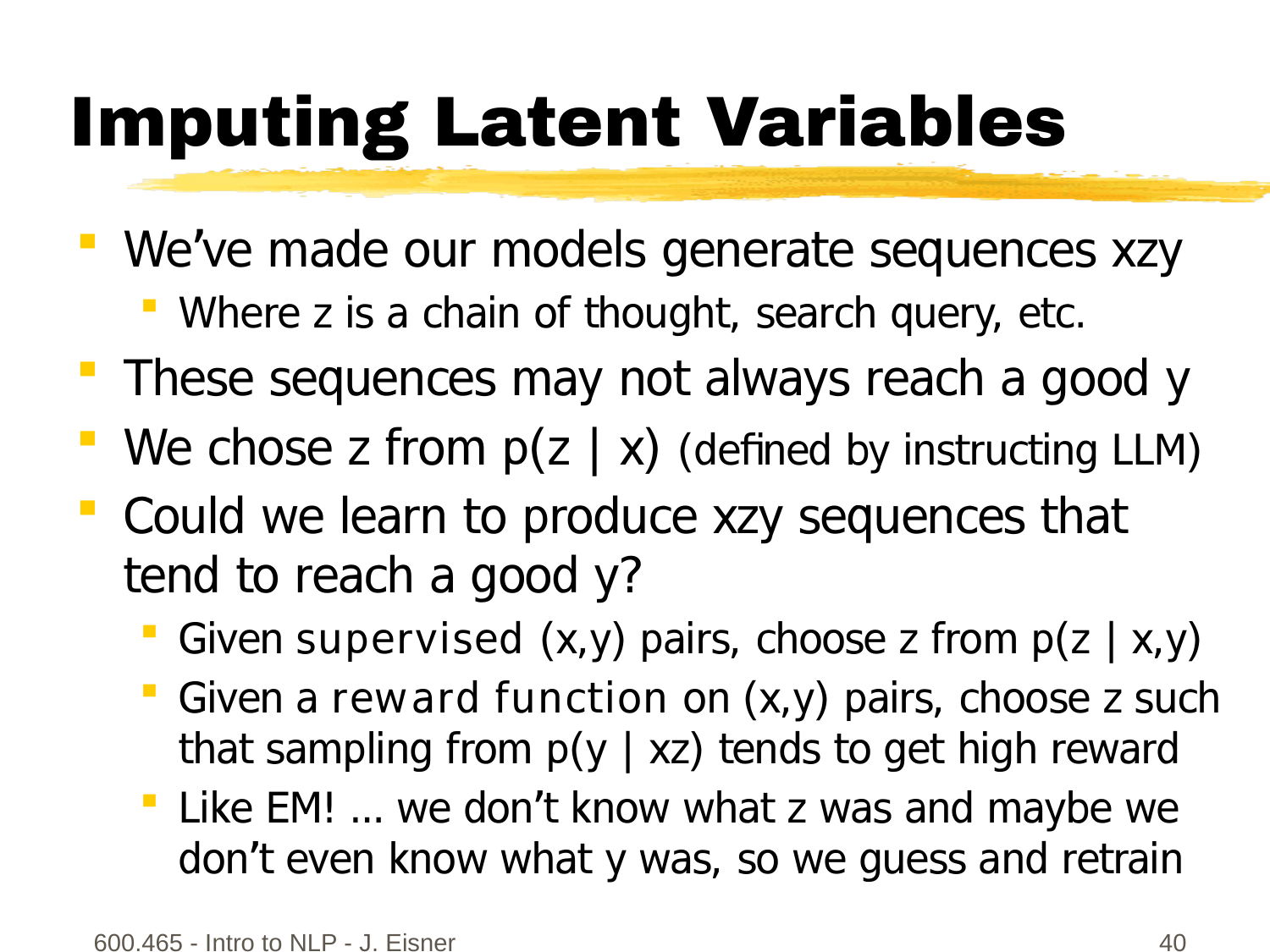

# Imputing Latent Variables
We’ve made our models generate sequences xzy
Where z is a chain of thought, search query, etc.
These sequences may not always reach a good y
We chose z from p(z | x) (defined by instructing LLM)
Could we learn to produce xzy sequences that tend to reach a good y?
Given supervised (x,y) pairs, choose z from p(z | x,y)
Given a reward function on (x,y) pairs, choose z such that sampling from p(y | xz) tends to get high reward
Like EM! … we don’t know what z was and maybe we don’t even know what y was, so we guess and retrain
600.465 - Intro to NLP - J. Eisner
40